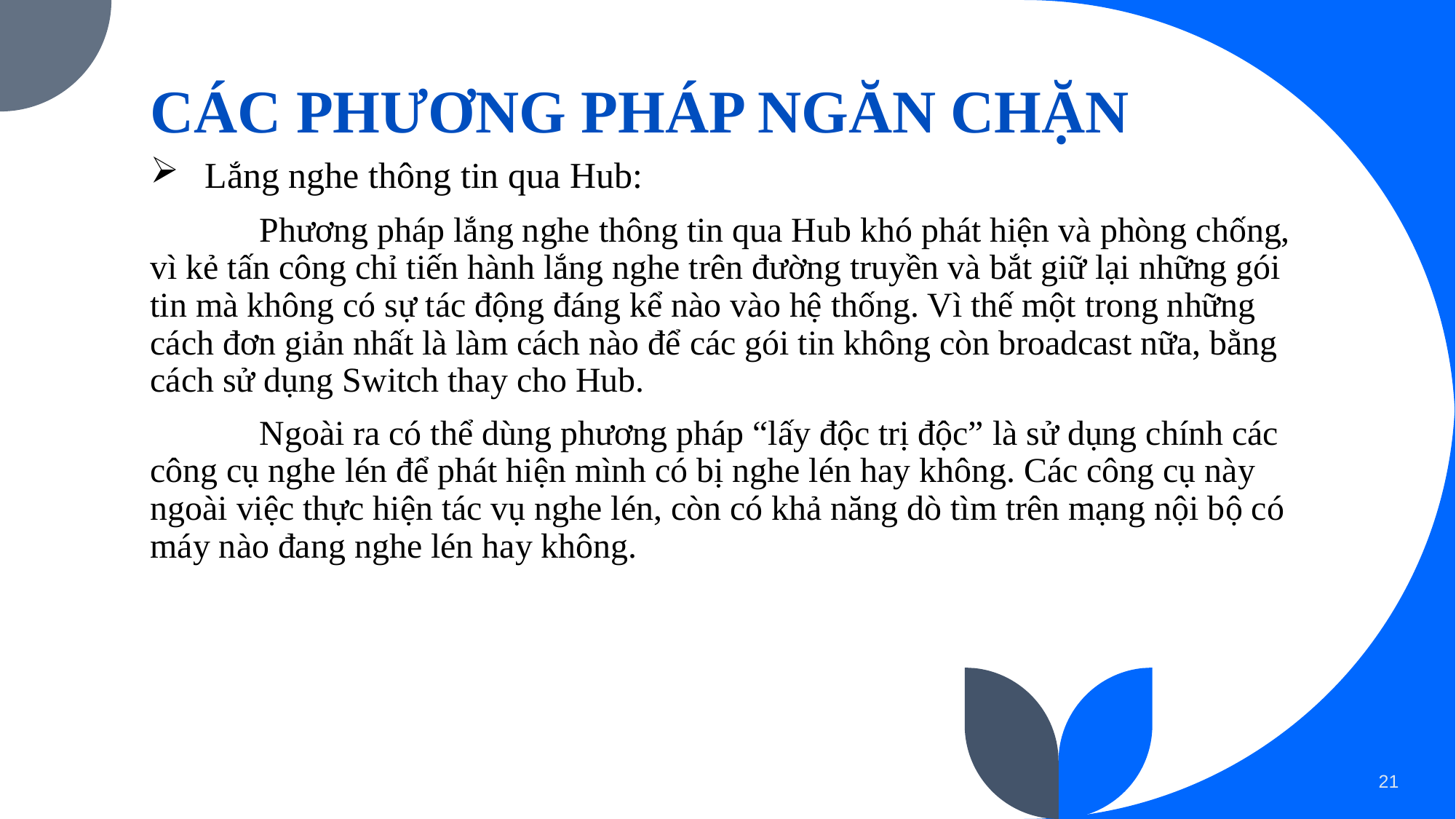

CÁC PHƯƠNG PHÁP NGĂN CHẶN
Lắng nghe thông tin qua Hub:
	Phương pháp lắng nghe thông tin qua Hub khó phát hiện và phòng chống, vì kẻ tấn công chỉ tiến hành lắng nghe trên đường truyền và bắt giữ lại những gói tin mà không có sự tác động đáng kể nào vào hệ thống. Vì thế một trong những cách đơn giản nhất là làm cách nào để các gói tin không còn broadcast nữa, bằng cách sử dụng Switch thay cho Hub.
	Ngoài ra có thể dùng phương pháp “lấy độc trị độc” là sử dụng chính các công cụ nghe lén để phát hiện mình có bị nghe lén hay không. Các công cụ này ngoài việc thực hiện tác vụ nghe lén, còn có khả năng dò tìm trên mạng nội bộ có máy nào đang nghe lén hay không.
21